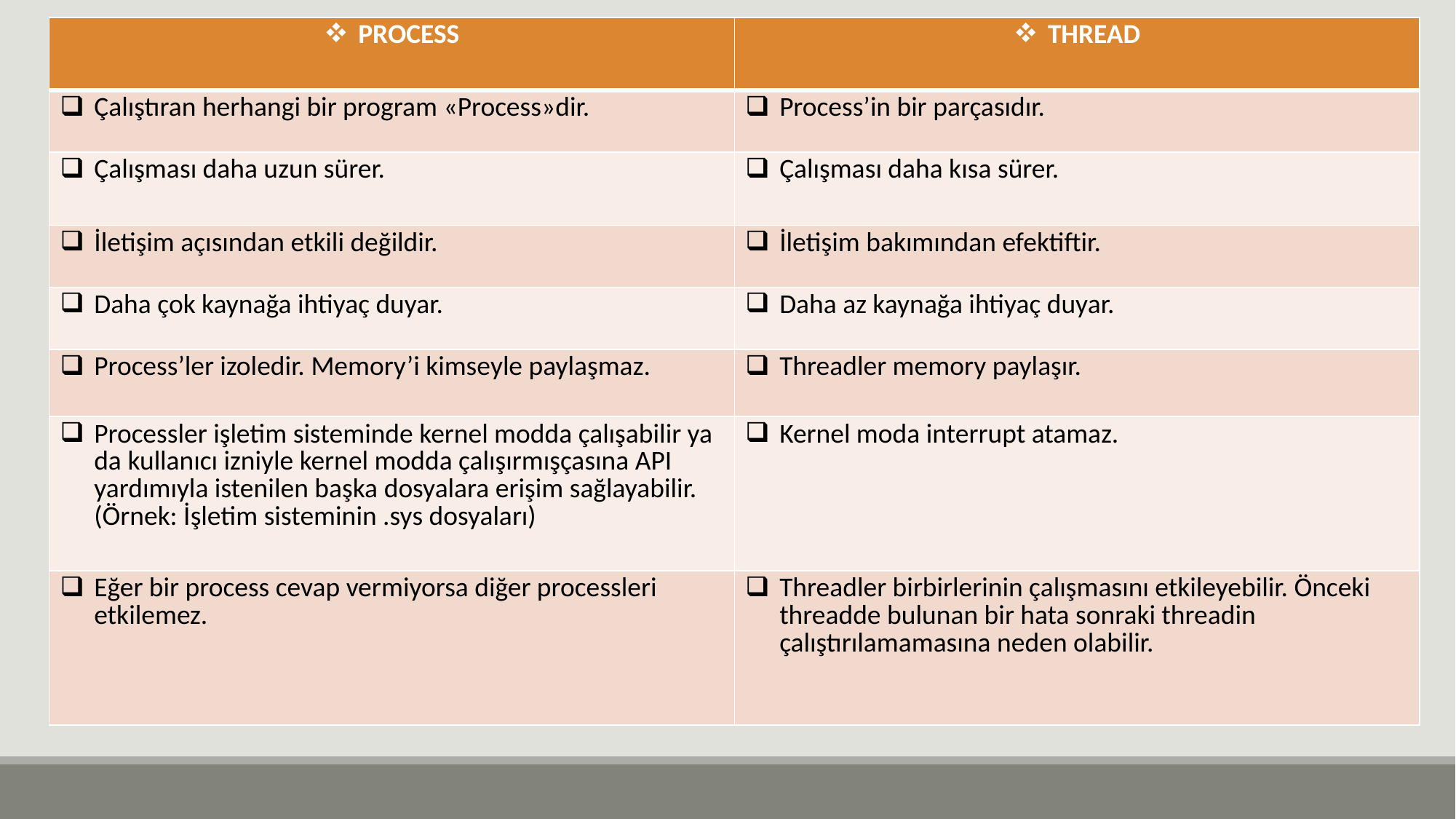

| PROCESS | THREAD |
| --- | --- |
| Çalıştıran herhangi bir program «Process»dir. | Process’in bir parçasıdır. |
| Çalışması daha uzun sürer. | Çalışması daha kısa sürer. |
| İletişim açısından etkili değildir. | İletişim bakımından efektiftir. |
| Daha çok kaynağa ihtiyaç duyar. | Daha az kaynağa ihtiyaç duyar. |
| Process’ler izoledir. Memory’i kimseyle paylaşmaz. | Threadler memory paylaşır. |
| Processler işletim sisteminde kernel modda çalışabilir ya da kullanıcı izniyle kernel modda çalışırmışçasına API yardımıyla istenilen başka dosyalara erişim sağlayabilir. (Örnek: İşletim sisteminin .sys dosyaları) | Kernel moda interrupt atamaz. |
| Eğer bir process cevap vermiyorsa diğer processleri etkilemez. | Threadler birbirlerinin çalışmasını etkileyebilir. Önceki threadde bulunan bir hata sonraki threadin çalıştırılamamasına neden olabilir. |